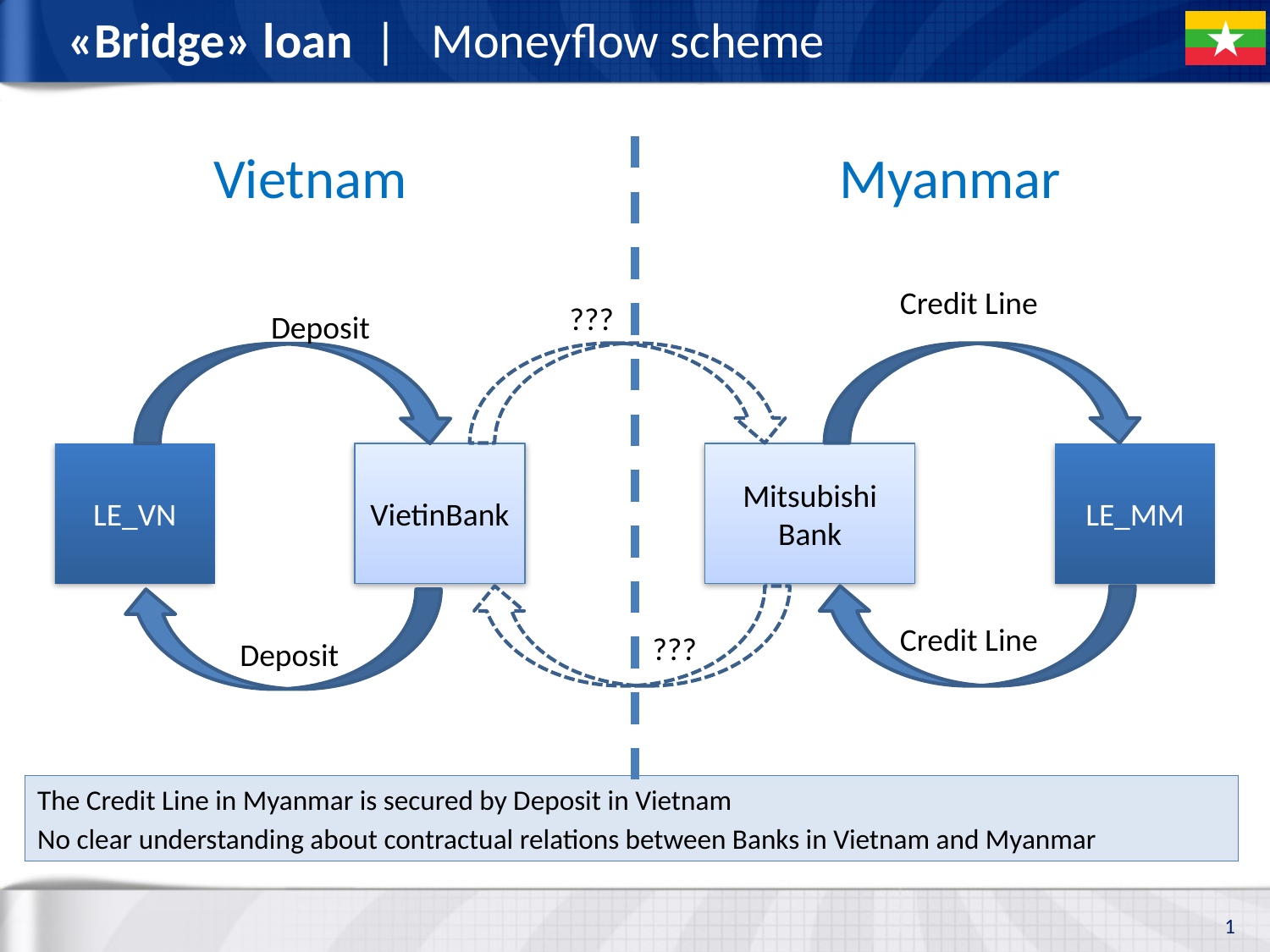

# «Bridge» loan  |   Moneyflow scheme
Vietnam
Myanmar
Credit Line
???
Deposit

LE_VN
VietinBank
Mitsubishi Bank
LE_MM

Credit Line
???
Deposit
The Credit Line in Myanmar is secured by Deposit in Vietnam
No clear understanding about contractual relations between Banks in Vietnam and Myanmar
1